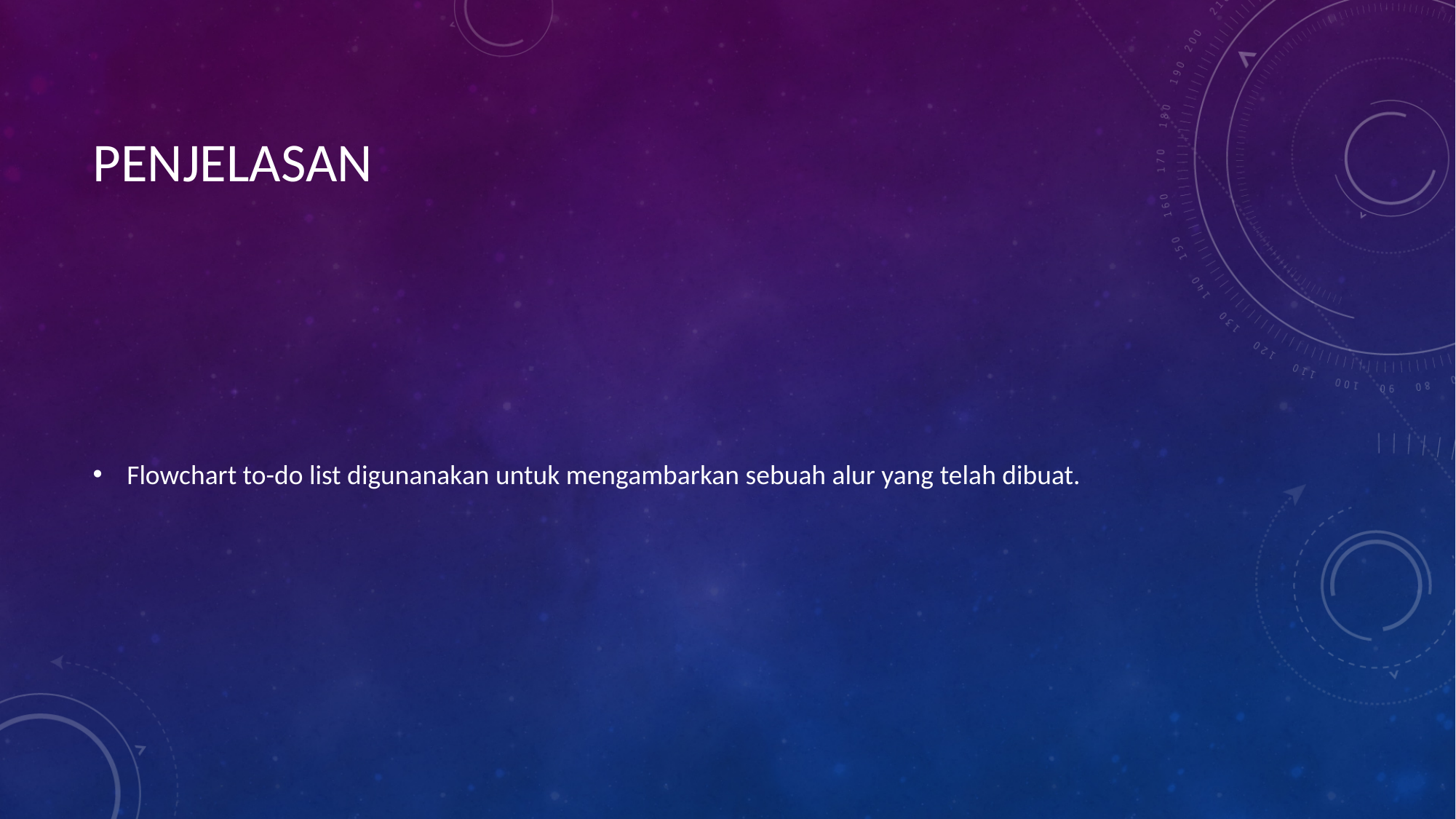

# penjelasan
Flowchart to-do list digunanakan untuk mengambarkan sebuah alur yang telah dibuat.